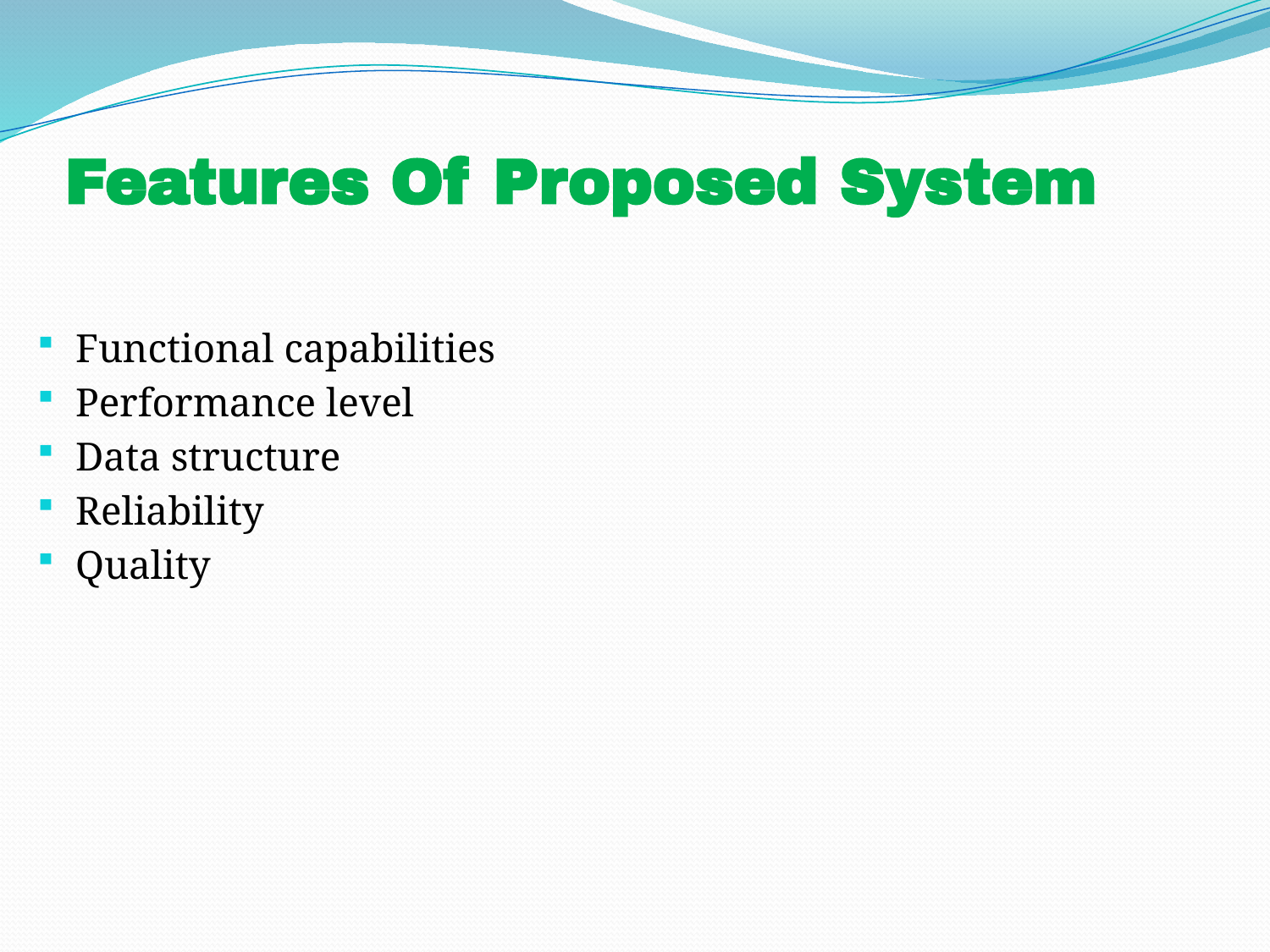

# Features Of Proposed System
Functional capabilities
Performance level
Data structure
Reliability
Quality